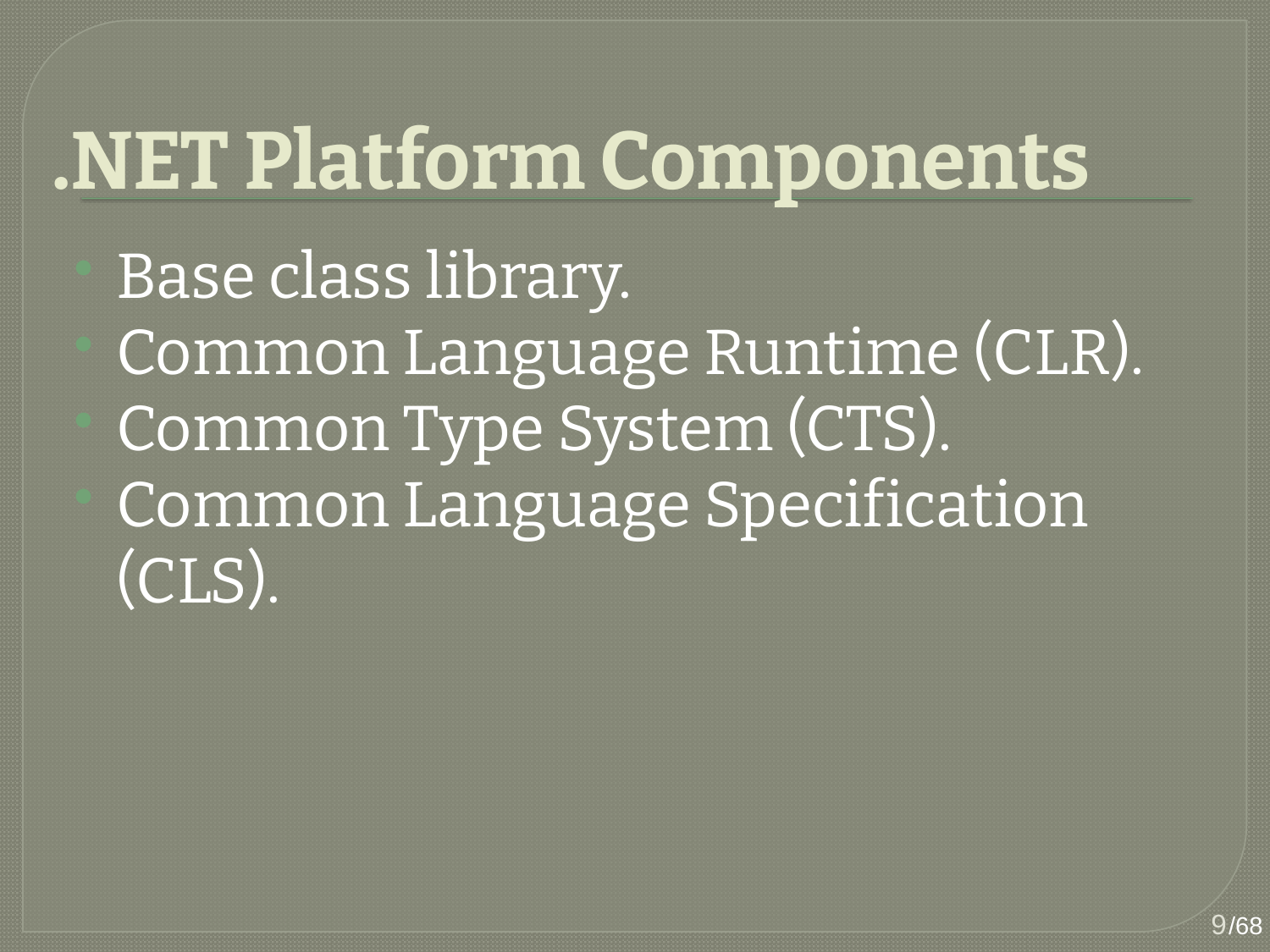

# .NET Platform Components
Base class library.
Common Language Runtime (CLR).
Common Type System (CTS).
Common Language Specification (CLS).
9